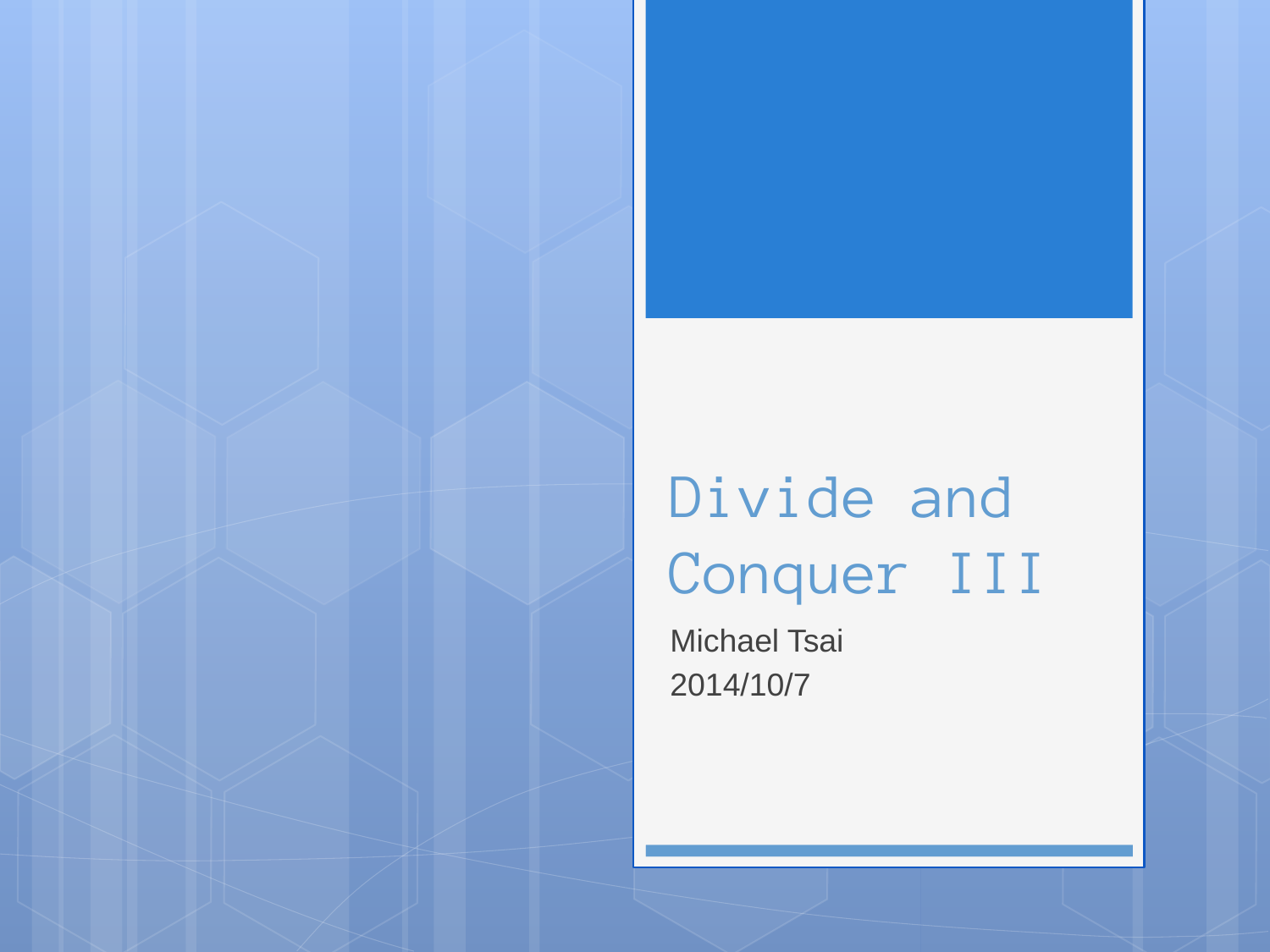

# Divide and Conquer III
Michael Tsai
2014/10/7